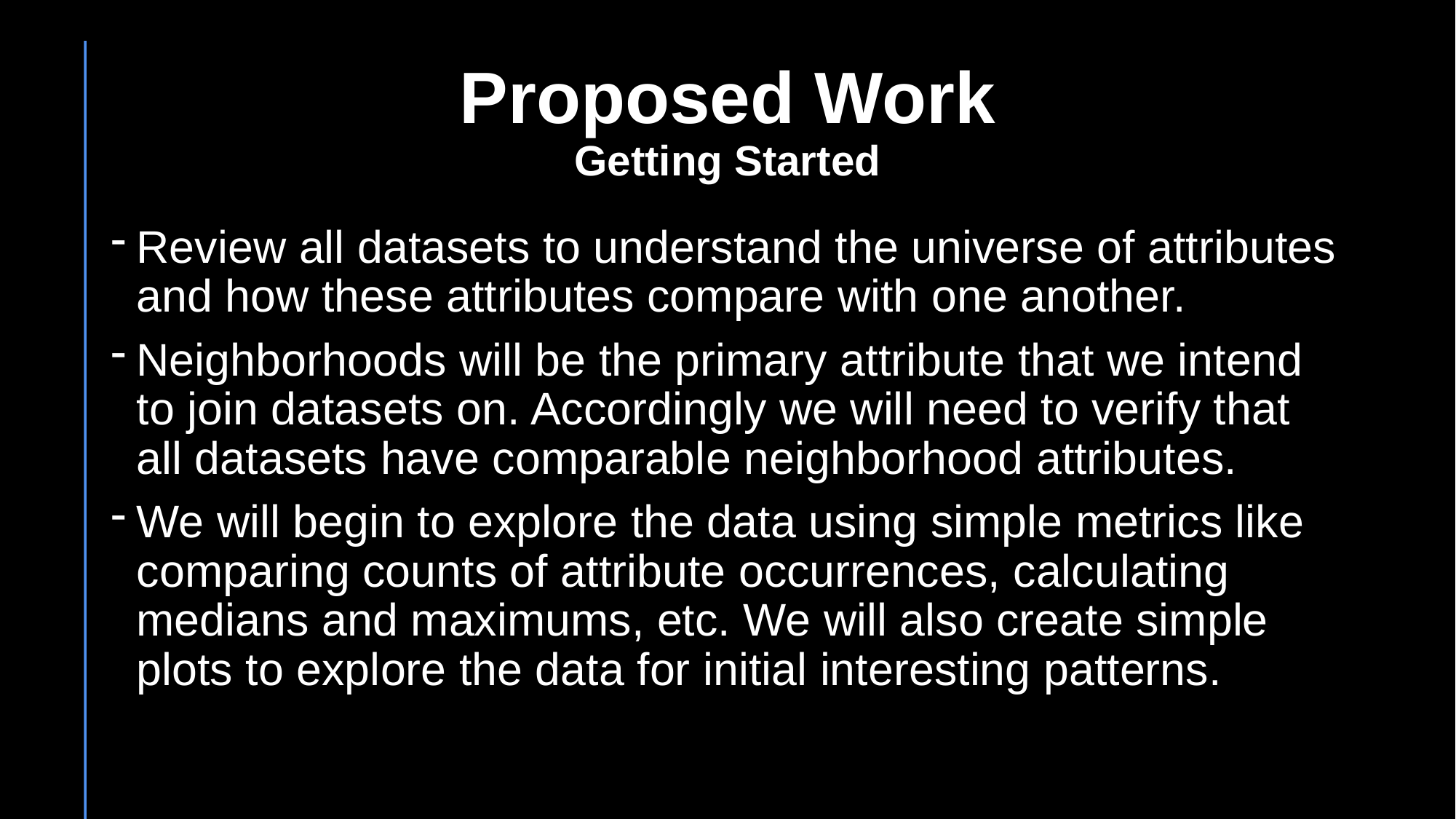

# Proposed Work Getting Started
Review all datasets to understand the universe of attributes and how these attributes compare with one another.
Neighborhoods will be the primary attribute that we intend to join datasets on. Accordingly we will need to verify that all datasets have comparable neighborhood attributes.
We will begin to explore the data using simple metrics like comparing counts of attribute occurrences, calculating medians and maximums, etc. We will also create simple plots to explore the data for initial interesting patterns.